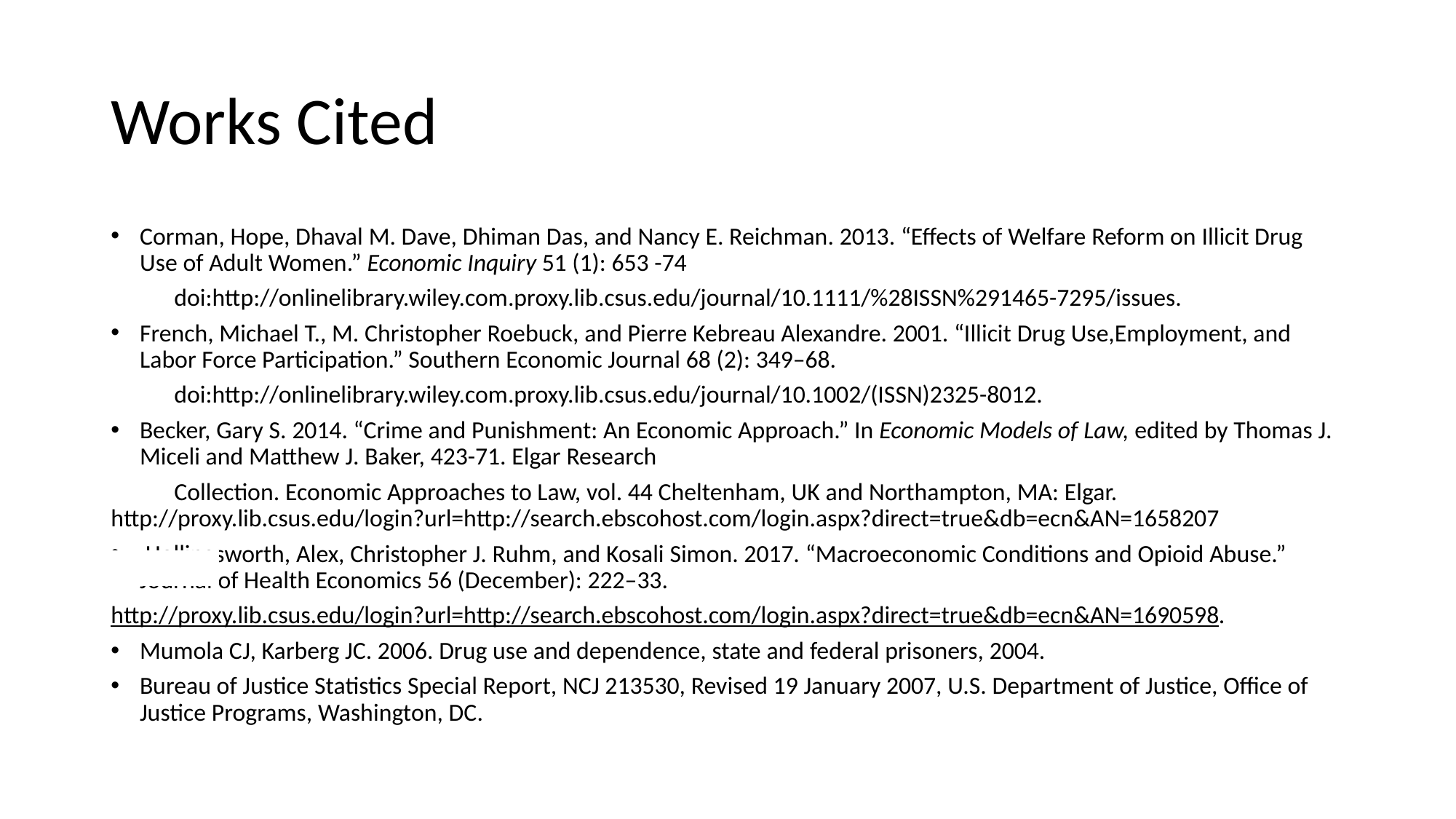

# Works Cited
Corman, Hope, Dhaval M. Dave, Dhiman Das, and Nancy E. Reichman. 2013. “Effects of Welfare Reform on Illicit Drug Use of Adult Women.” Economic Inquiry 51 (1): 653 -74
	doi:http://onlinelibrary.wiley.com.proxy.lib.csus.edu/journal/10.1111/%28ISSN%291465-7295/issues.
French, Michael T., M. Christopher Roebuck, and Pierre Kebreau Alexandre. 2001. “Illicit Drug Use,Employment, and Labor Force Participation.” Southern Economic Journal 68 (2): 349–68.
	doi:http://onlinelibrary.wiley.com.proxy.lib.csus.edu/journal/10.1002/(ISSN)2325-8012.
Becker, Gary S. 2014. “Crime and Punishment: An Economic Approach.” In Economic Models of Law, edited by Thomas J. Miceli and Matthew J. Baker, 423-71. Elgar Research
	Collection. Economic Approaches to Law, vol. 44 Cheltenham, UK and Northampton, MA: Elgar. 	http://proxy.lib.csus.edu/login?url=http://search.ebscohost.com/login.aspx?direct=true&db=ecn&AN=1658207
 Hollingsworth, Alex, Christopher J. Ruhm, and Kosali Simon. 2017. “Macroeconomic Conditions and Opioid Abuse.” Journal of Health Economics 56 (December): 222–33.
	http://proxy.lib.csus.edu/login?url=http://search.ebscohost.com/login.aspx?direct=true&db=ecn&AN=1690598.
Mumola CJ, Karberg JC. 2006. Drug use and dependence, state and federal prisoners, 2004.
Bureau of Justice Statistics Special Report, NCJ 213530, Revised 19 January 2007, U.S. Department of Justice, Office of Justice Programs, Washington, DC.